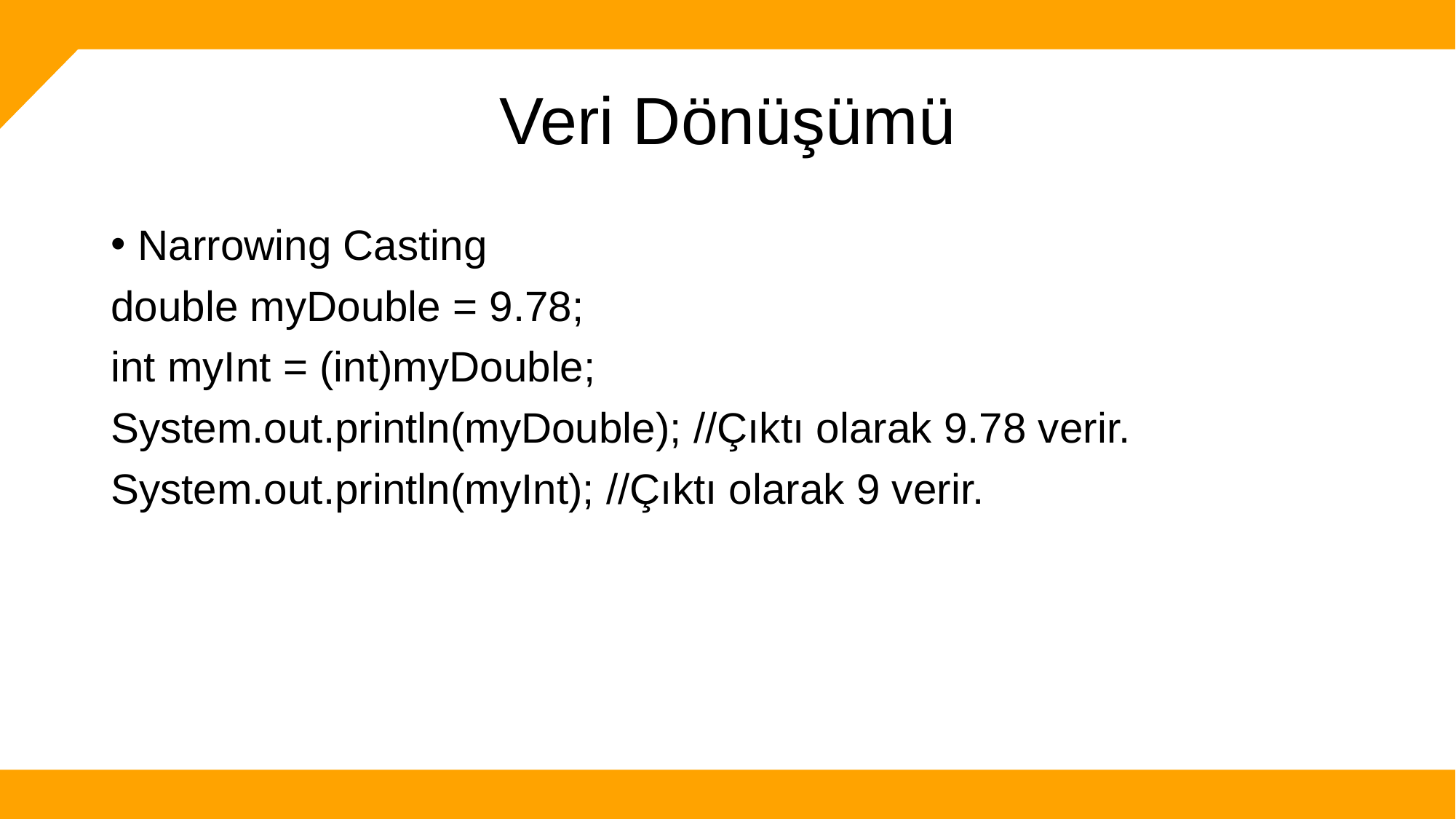

# Veri Dönüşümü
Narrowing Casting
double myDouble = 9.78;
int myInt = (int)myDouble;
System.out.println(myDouble); //Çıktı olarak 9.78 verir.
System.out.println(myInt); //Çıktı olarak 9 verir.